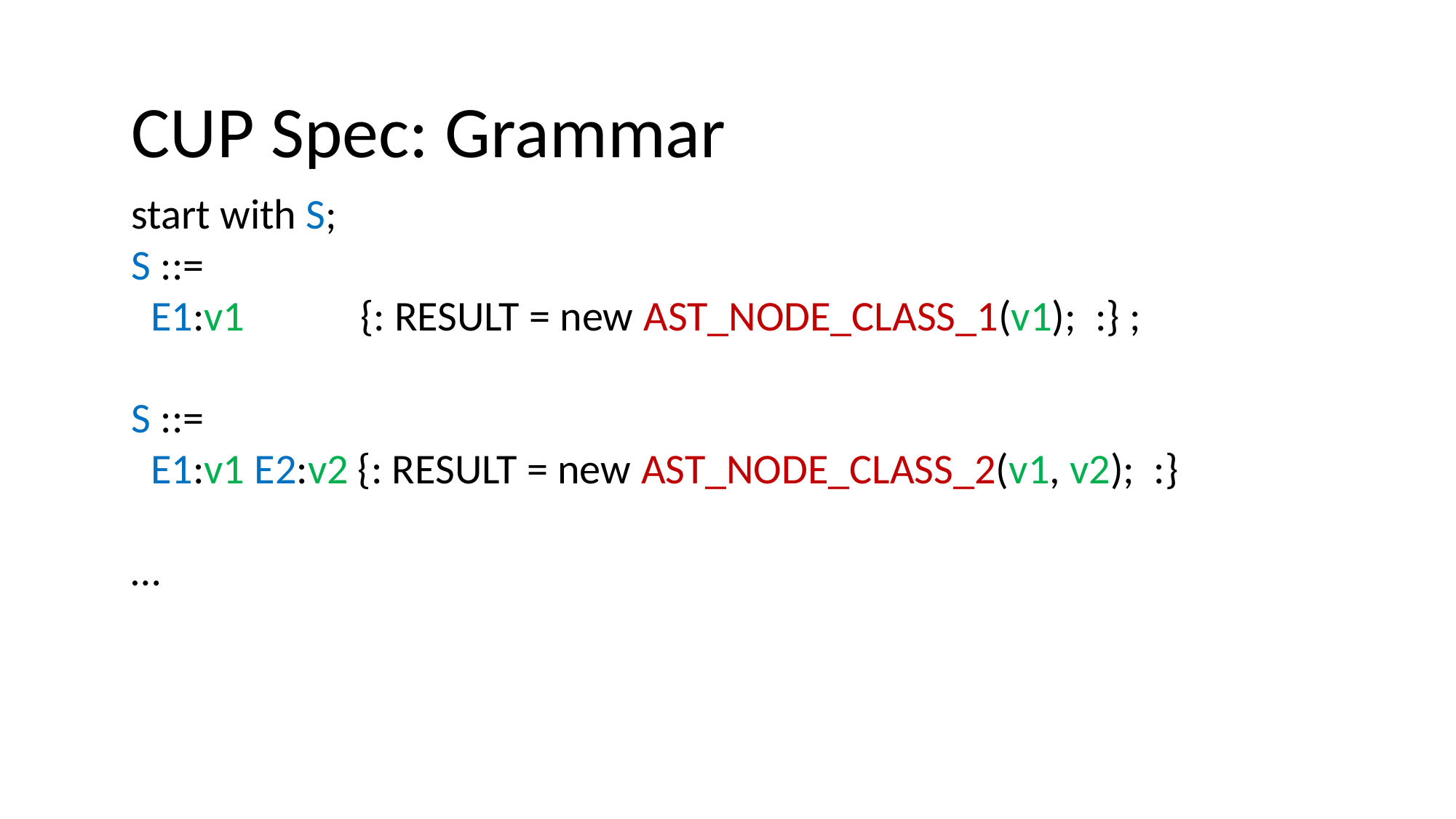

CUP Spec: Grammar
start with S;
S ::=
  E1:v1            {: RESULT = new AST_NODE_CLASS_1(v1);  :} ;

S ::=
  E1:v1 E2:v2 {: RESULT = new AST_NODE_CLASS_2(v1, v2);  :}

…